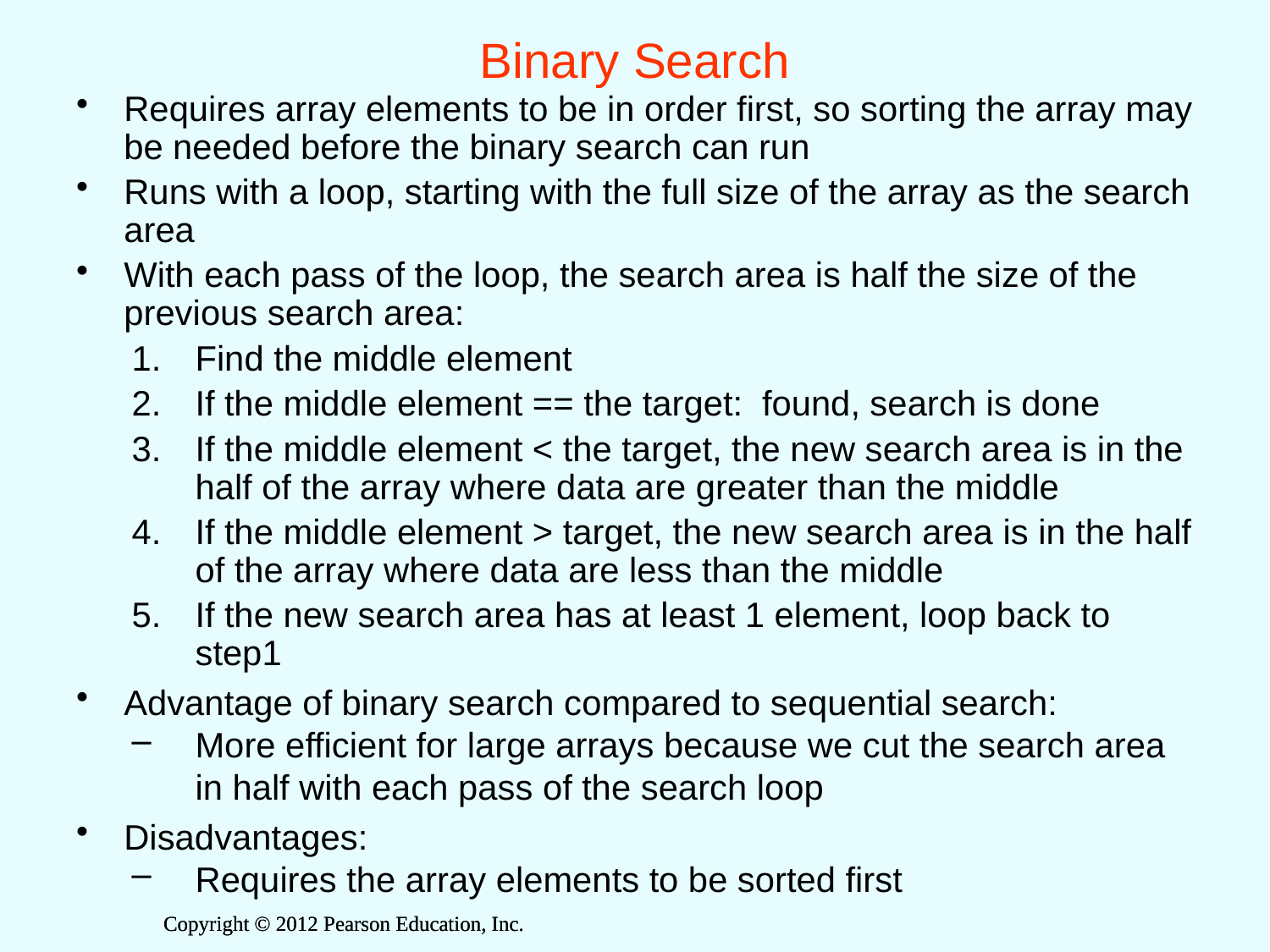

# Binary Search
Requires array elements to be in order first, so sorting the array may be needed before the binary search can run
Runs with a loop, starting with the full size of the array as the search area
With each pass of the loop, the search area is half the size of the previous search area:
Find the middle element
If the middle element == the target:  found, search is done
If the middle element < the target, the new search area is in the half of the array where data are greater than the middle
If the middle element > target, the new search area is in the half of the array where data are less than the middle
If the new search area has at least 1 element, loop back to step1
Advantage of binary search compared to sequential search:
More efficient for large arrays because we cut the search area in half with each pass of the search loop
Disadvantages:
Requires the array elements to be sorted first